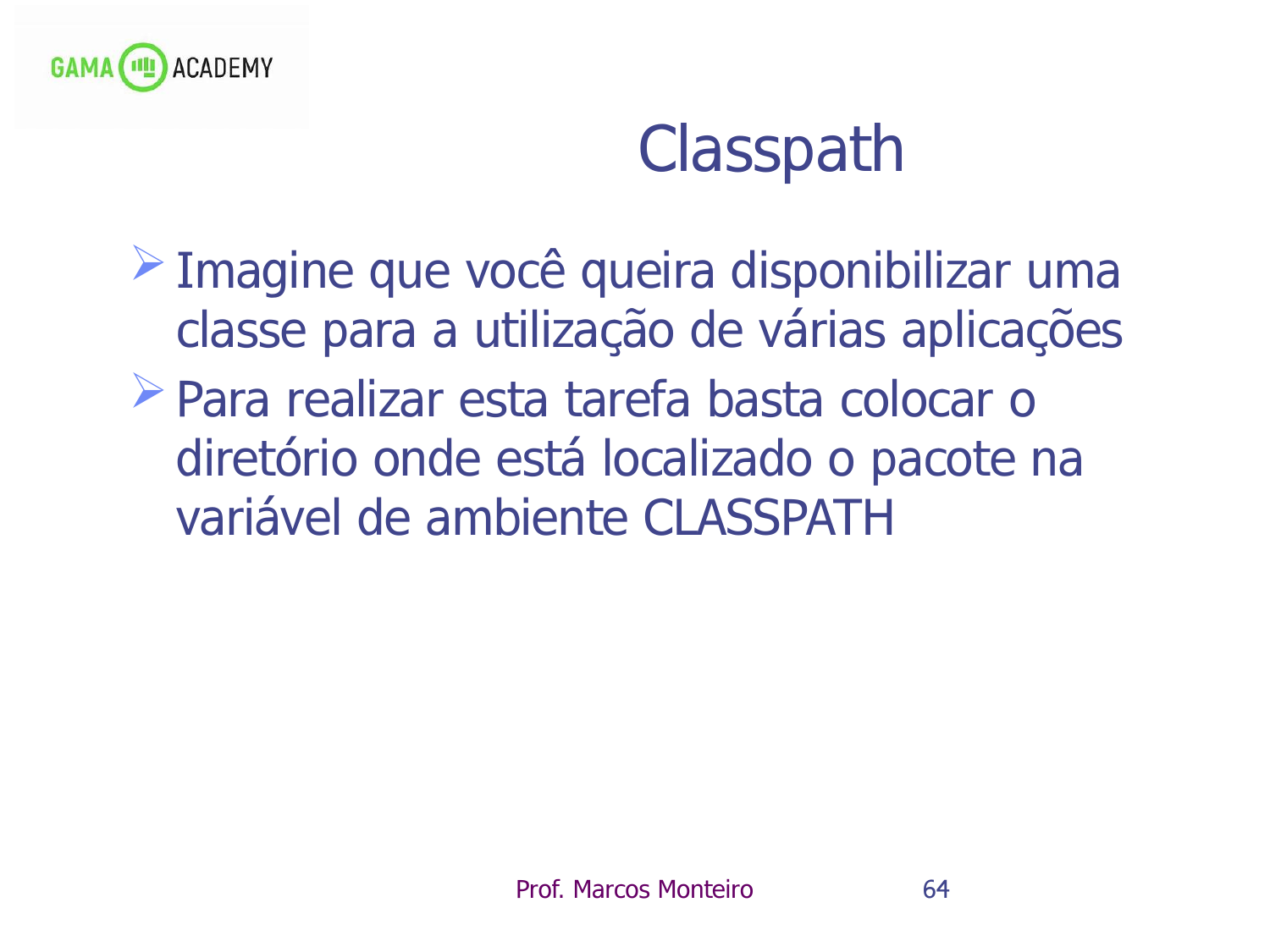

64
# Classpath
Imagine que você queira disponibilizar uma classe para a utilização de várias aplicações
Para realizar esta tarefa basta colocar o diretório onde está localizado o pacote na variável de ambiente CLASSPATH
Prof. Marcos Monteiro